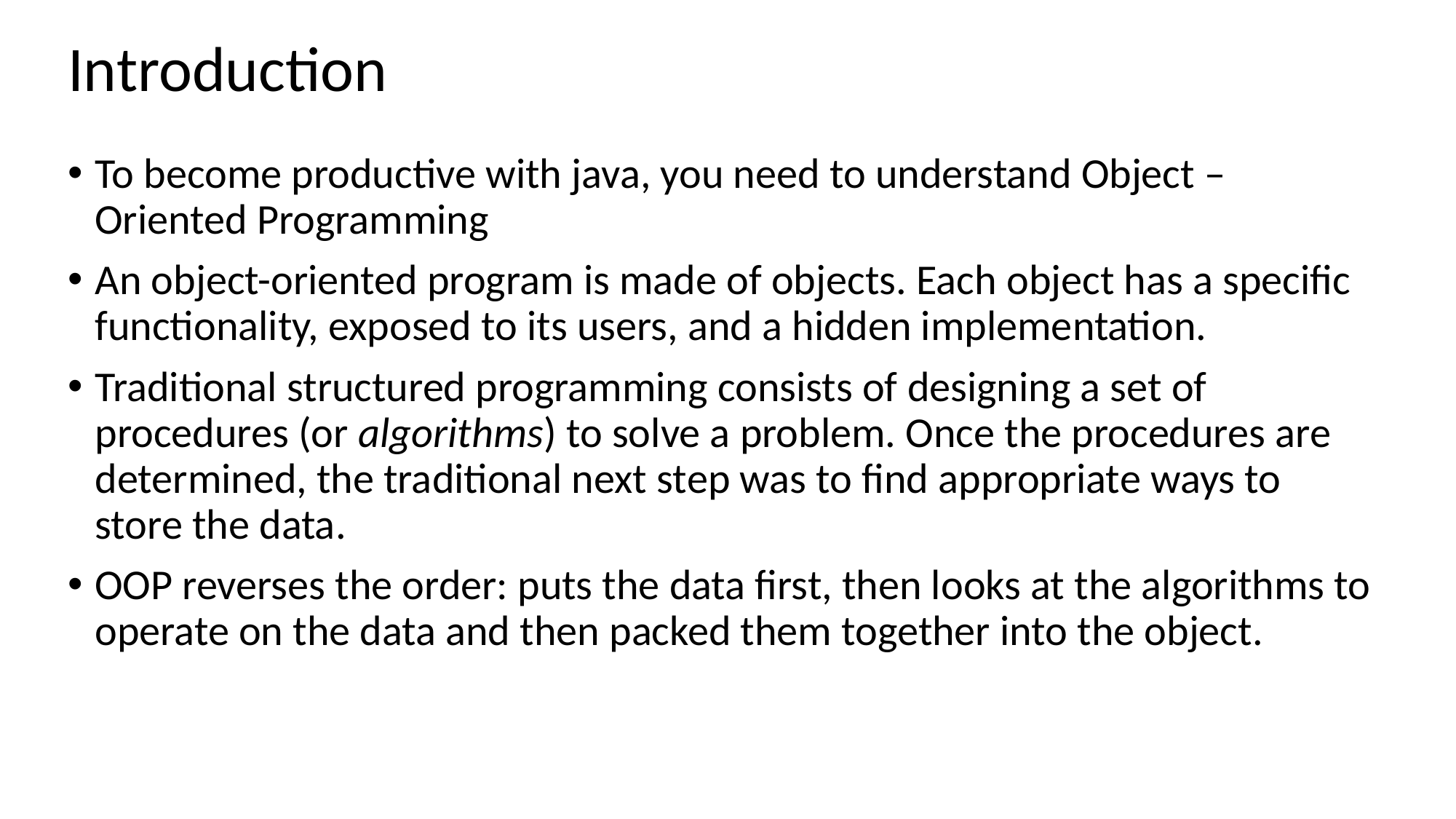

# Introduction
To become productive with java, you need to understand Object – Oriented Programming
An object-oriented program is made of objects. Each object has a specific functionality, exposed to its users, and a hidden implementation.
Traditional structured programming consists of designing a set of procedures (or algorithms) to solve a problem. Once the procedures are determined, the traditional next step was to find appropriate ways to store the data.
OOP reverses the order: puts the data first, then looks at the algorithms to operate on the data and then packed them together into the object.